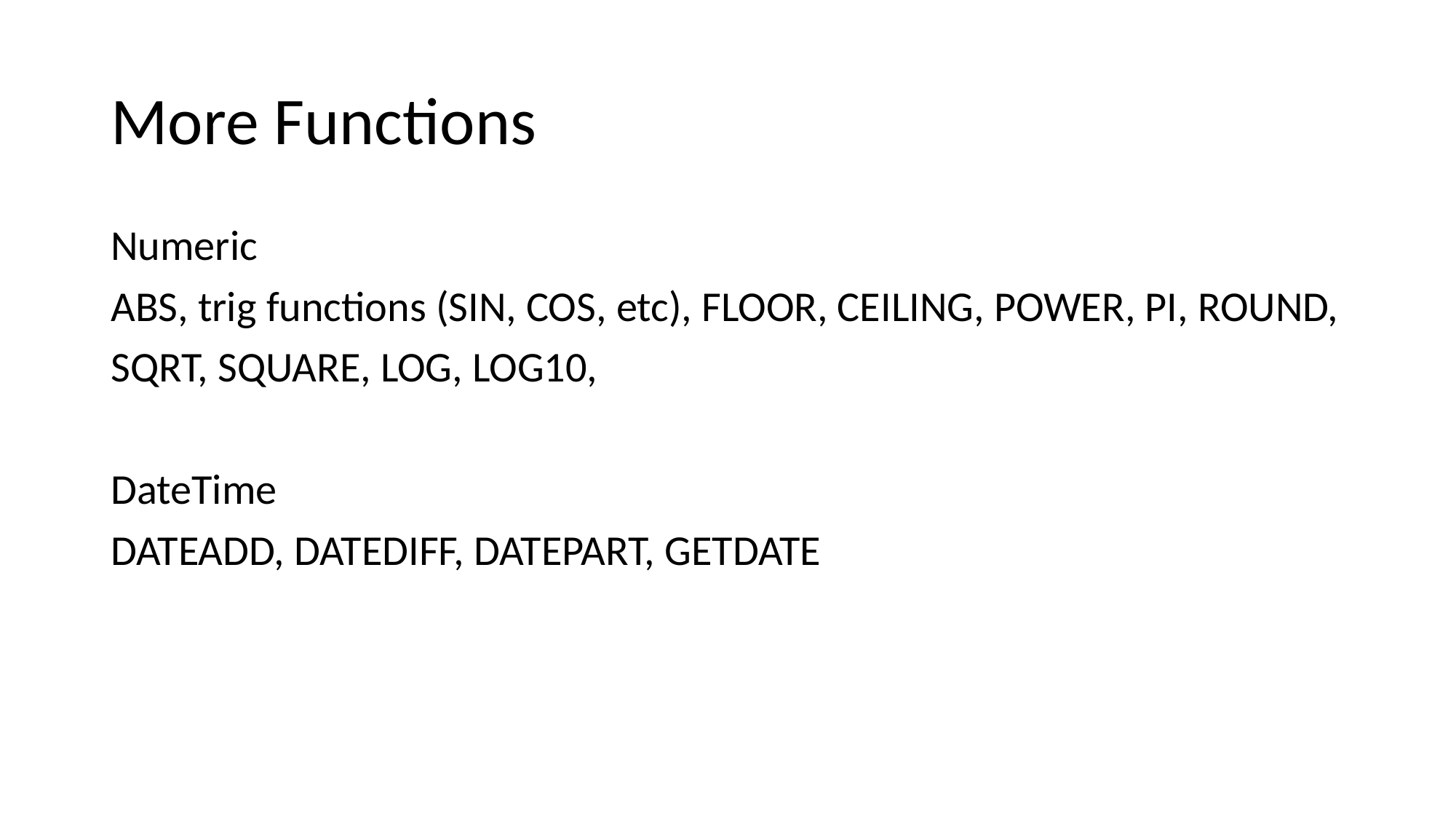

# More Functions
Numeric
ABS, trig functions (SIN, COS, etc), FLOOR, CEILING, POWER, PI, ROUND,
SQRT, SQUARE, LOG, LOG10,

DateTime
DATEADD, DATEDIFF, DATEPART, GETDATE